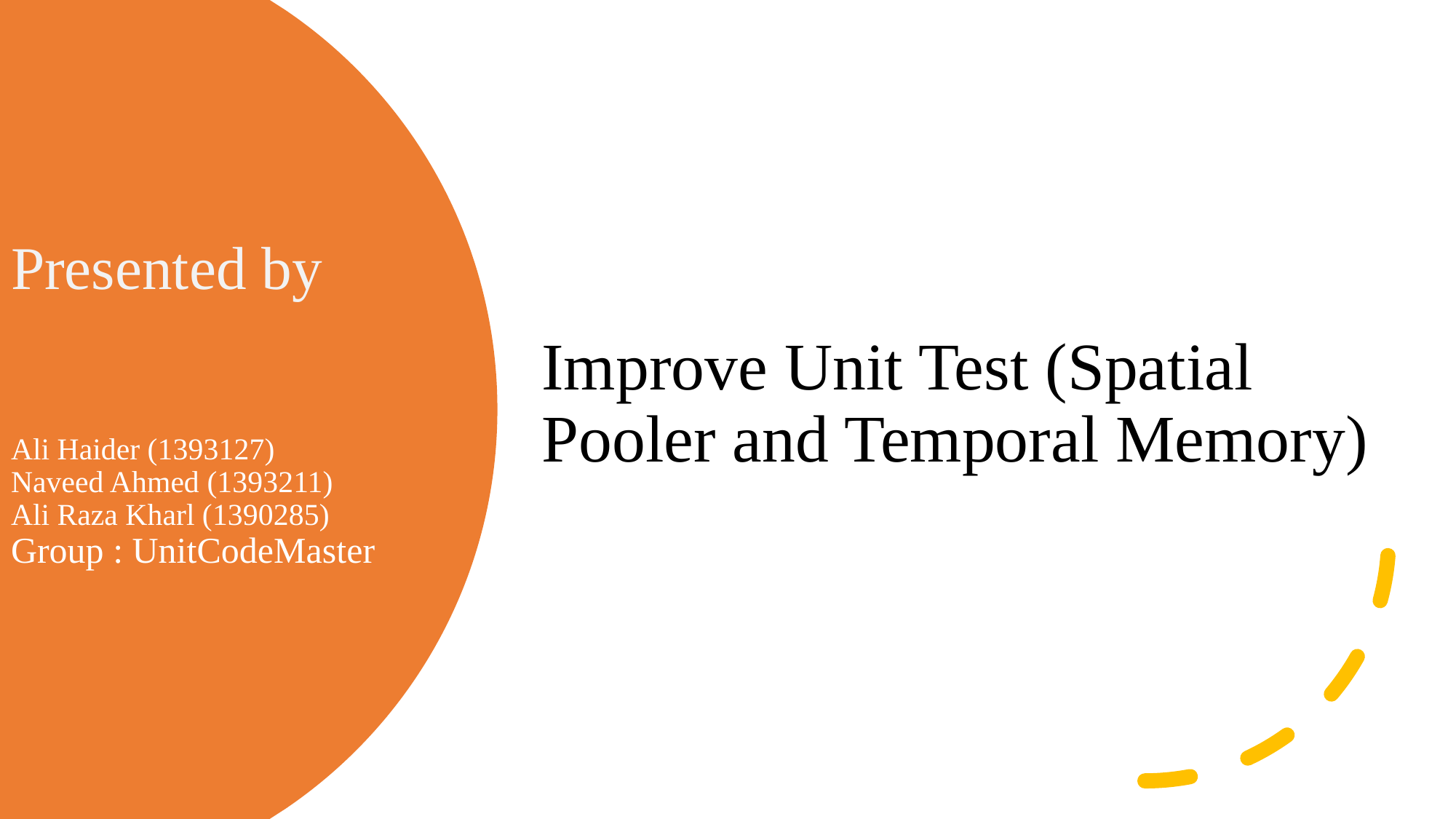

Improve Unit Test (Spatial Pooler and Temporal Memory)
# Presented by Ali Haider (1393127) Naveed Ahmed (1393211) Ali Raza Kharl (1390285) Group : UnitCodeMaster